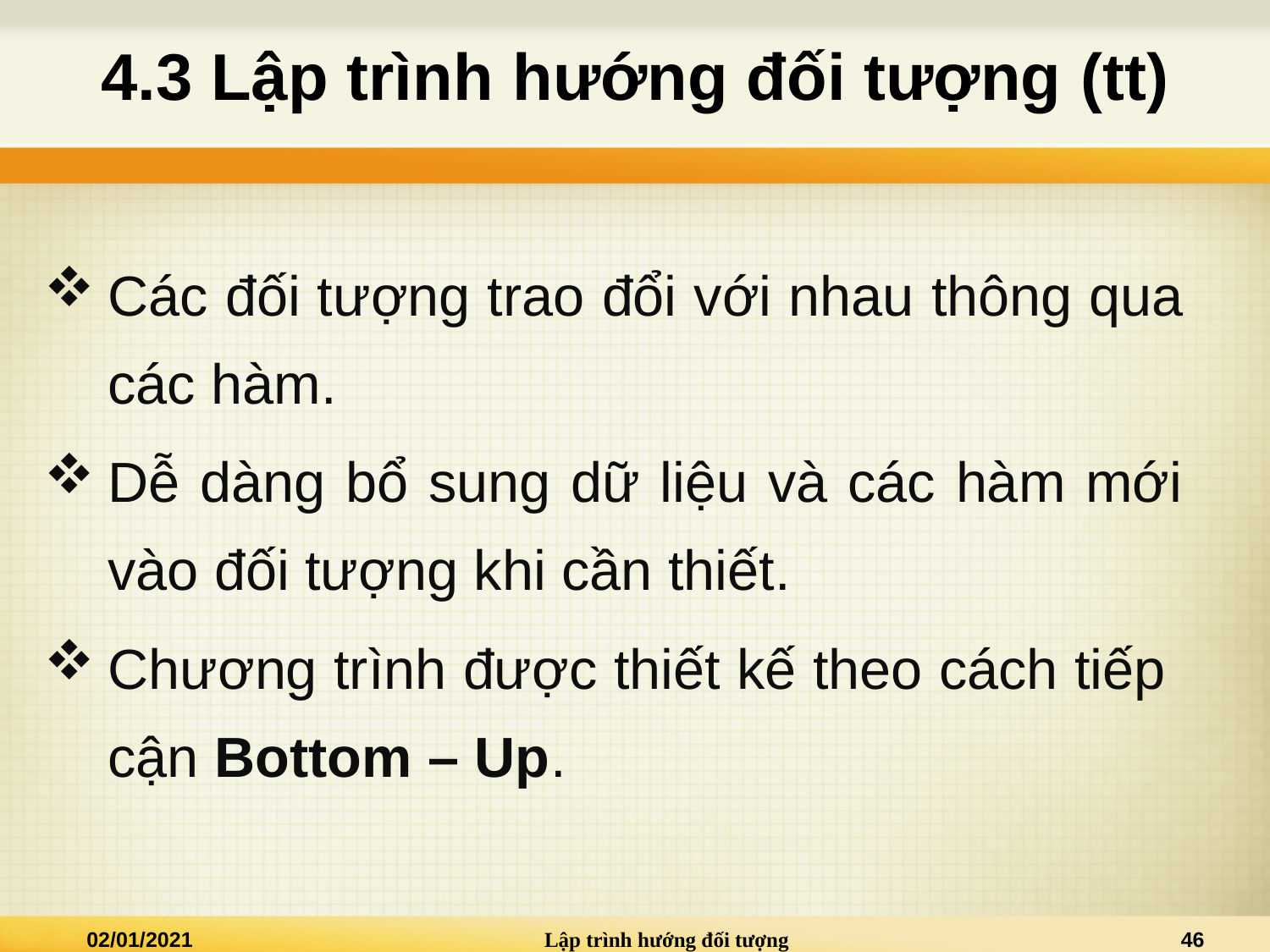

# 4.3 Lập trình hướng đối tượng (tt)
Các đối tượng trao đổi với nhau thông qua các hàm.
Dễ dàng bổ sung dữ liệu và các hàm mới vào đối tượng khi cần thiết.
Chương trình được thiết kế theo cách tiếp  cận Bottom – Up.
02/01/2021
Lập trình hướng đối tượng
46